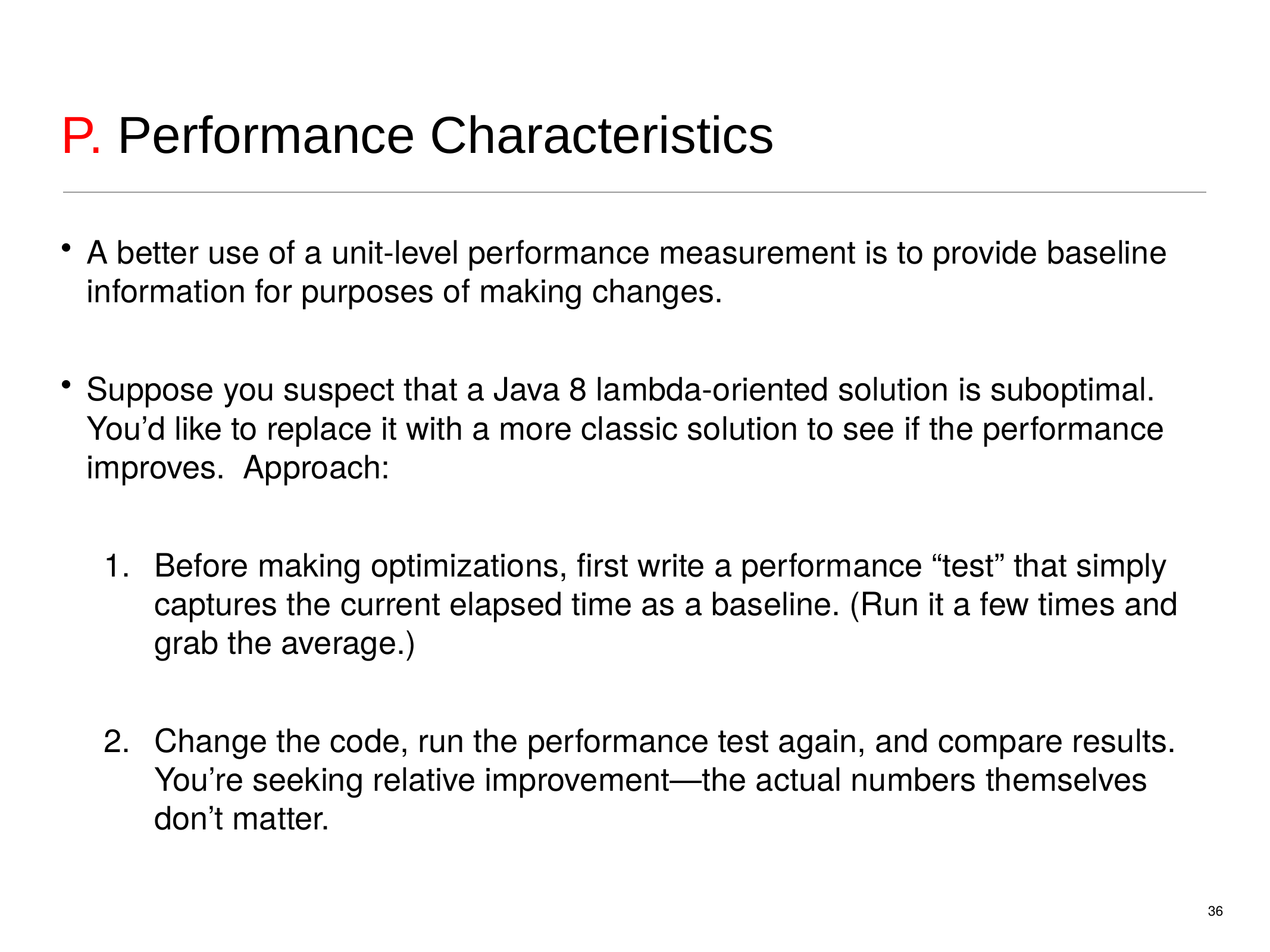

# P. Performance Characteristics
A better use of a unit-level performance measurement is to provide baseline information for purposes of making changes.
Suppose you suspect that a Java 8 lambda-oriented solution is suboptimal. You’d like to replace it with a more classic solution to see if the performance improves.  Approach:
Before making optimizations, first write a performance “test” that simply captures the current elapsed time as a baseline. (Run it a few times and grab the average.)
Change the code, run the performance test again, and compare results. You’re seeking relative improvement—the actual numbers themselves don’t matter.
36